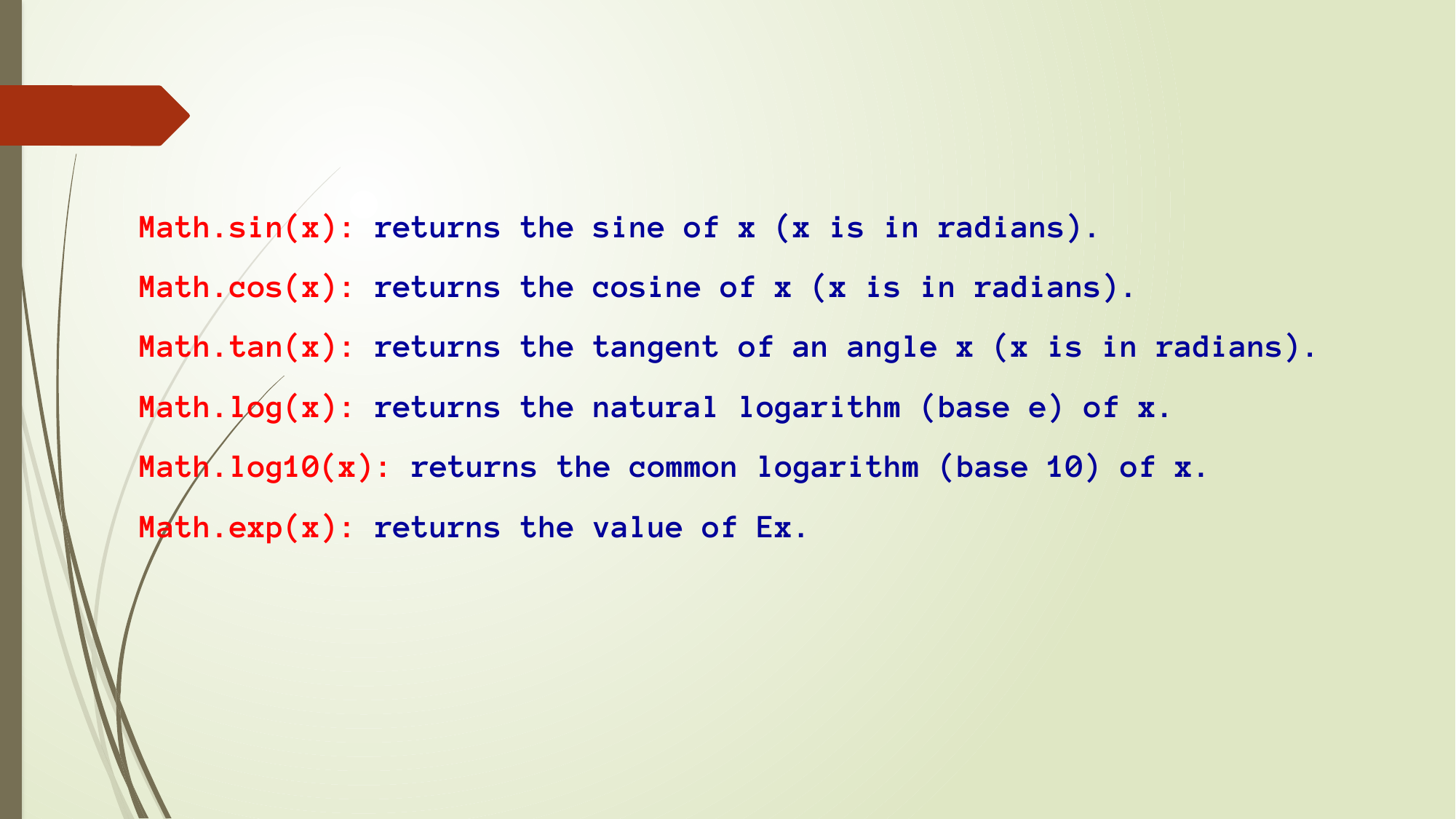

Math.sin(x): returns the sine of x (x is in radians).
Math.cos(x): returns the cosine of x (x is in radians).
Math.tan(x): returns the tangent of an angle x (x is in radians).
Math.log(x): returns the natural logarithm (base e) of x.
Math.log10(x): returns the common logarithm (base 10) of x.
Math.exp(x): returns the value of Ex.